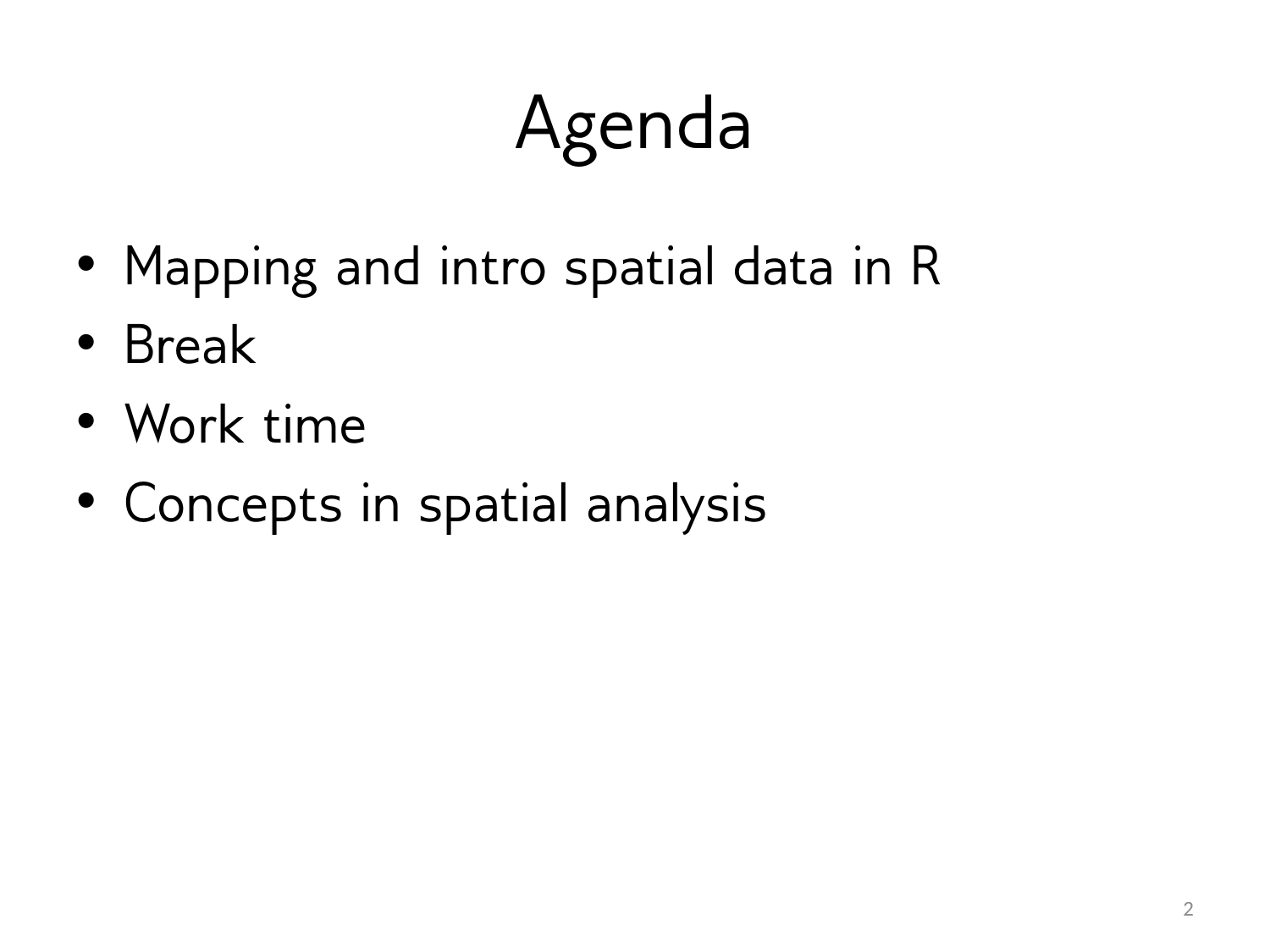

# Agenda
Mapping and intro spatial data in R
Break
Work time
Concepts in spatial analysis
2